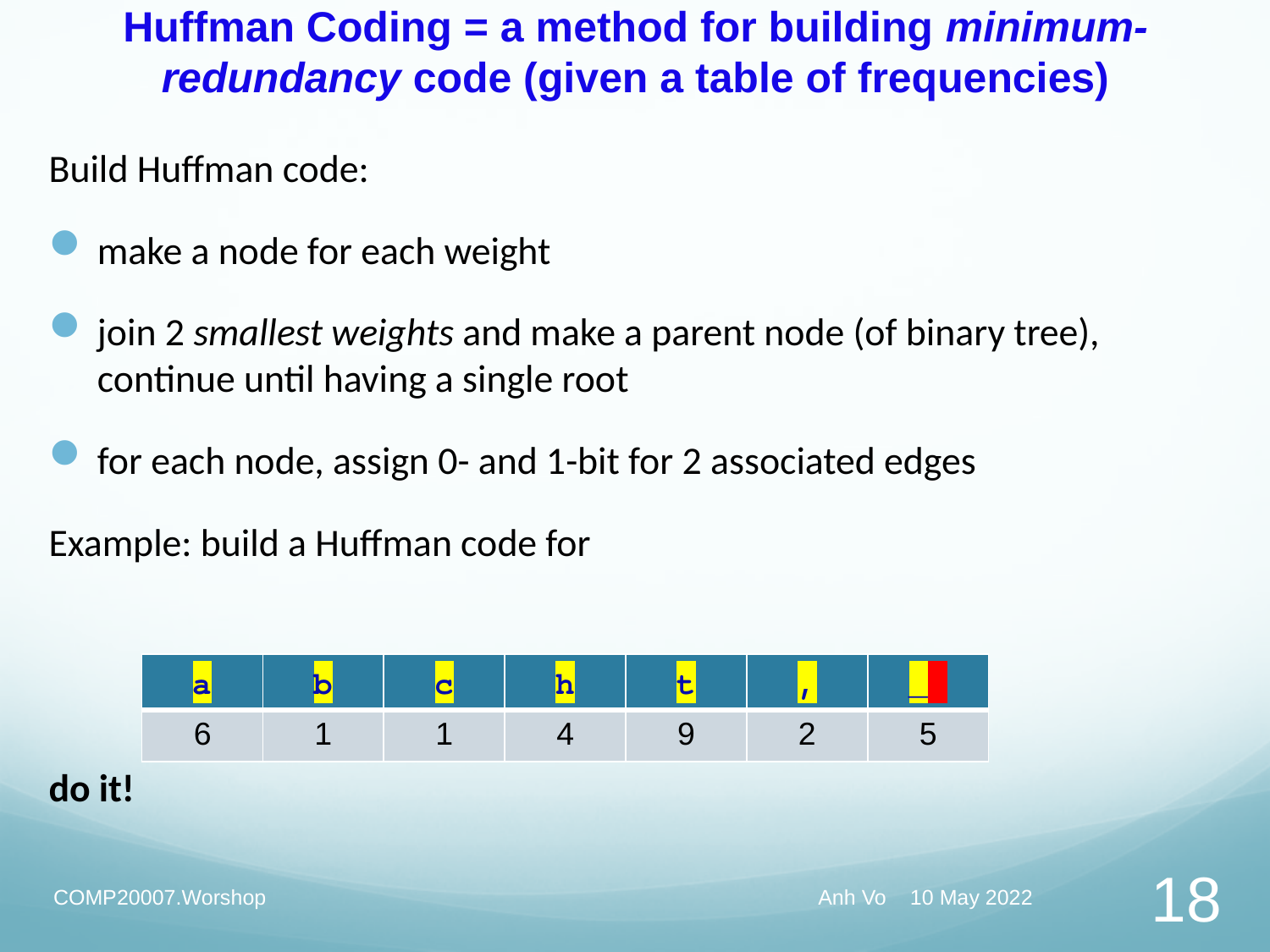

# Huffman Coding = a method for building minimum-redundancy code (given a table of frequencies)
Build Huffman code:
make a node for each weight
join 2 smallest weights and make a parent node (of binary tree), continue until having a single root
for each node, assign 0- and 1-bit for 2 associated edges
Example: build a Huffman code for

do it!

| a | b | c | h | t | , | \_ |
| --- | --- | --- | --- | --- | --- | --- |
| 6 | 1 | 1 | 4 | 9 | 2 | 5 |
COMP20007.Worshop
Anh Vo    10 May 2022
18